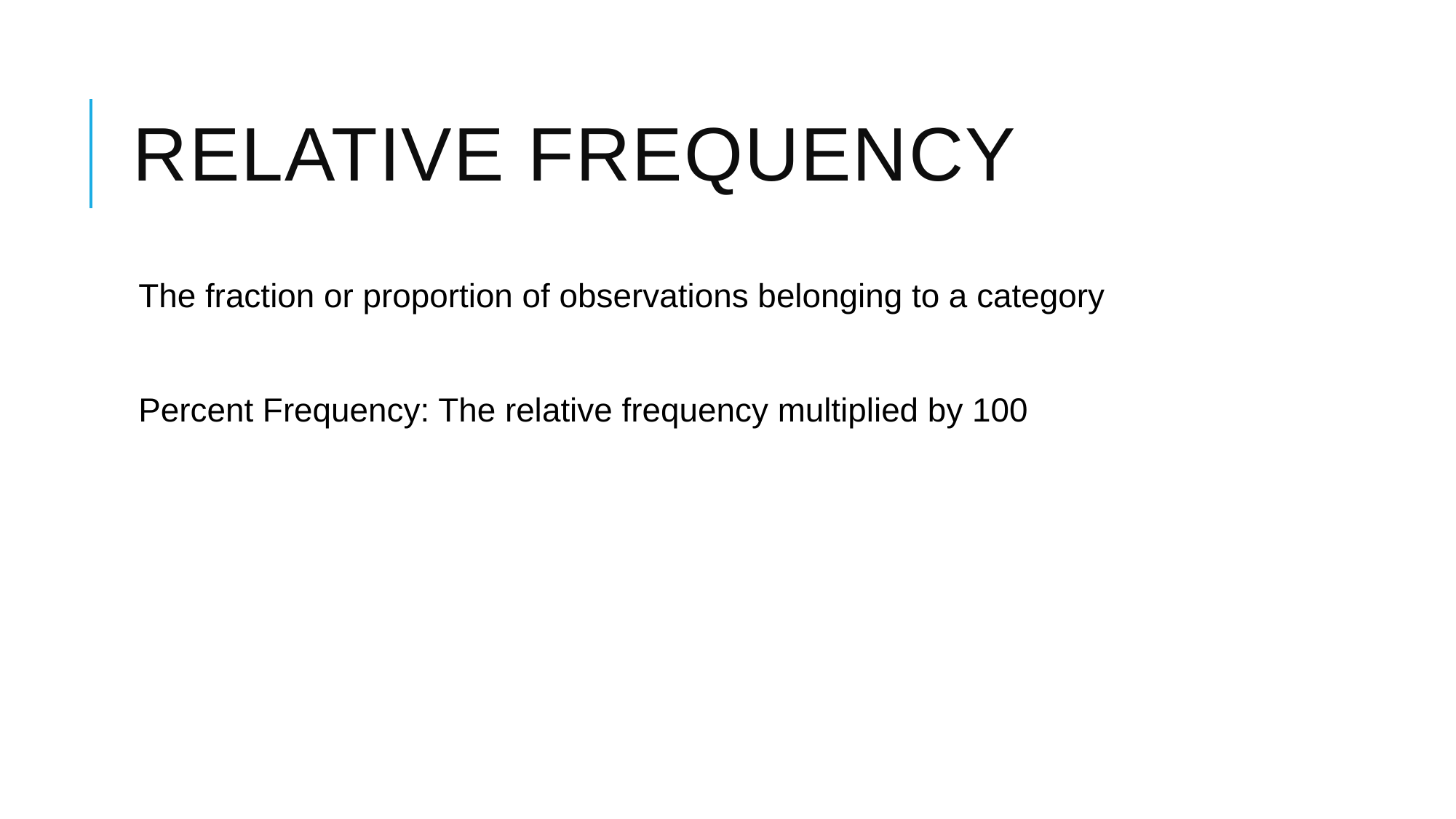

# Relative Frequency
The fraction or proportion of observations belonging to a category

Percent Frequency: The relative frequency multiplied by 100